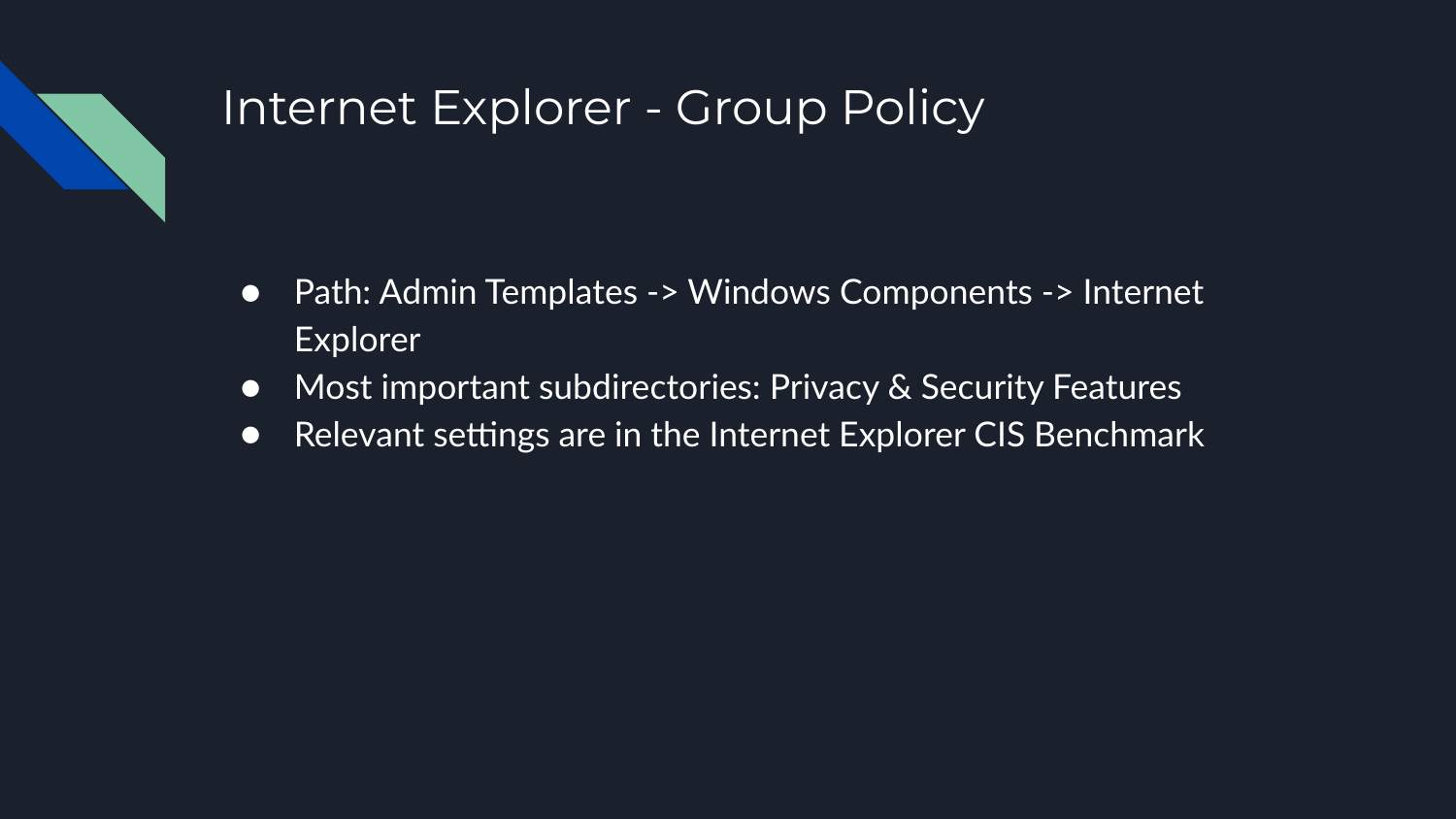

# Internet Explorer - Group Policy
Path: Admin Templates -> Windows Components -> Internet Explorer
Most important subdirectories: Privacy & Security Features
Relevant settings are in the Internet Explorer CIS Benchmark